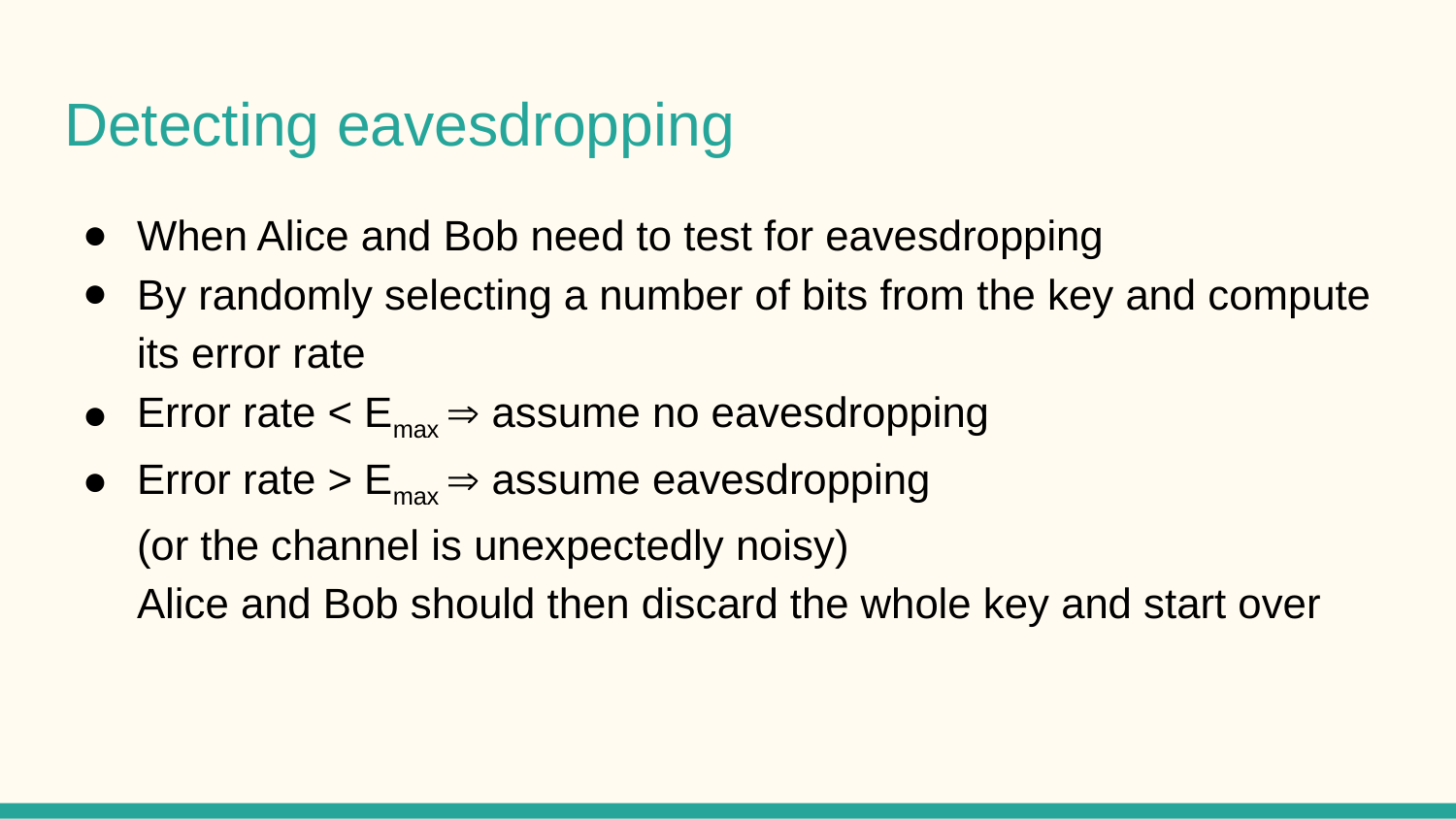

# Detecting eavesdropping
When Alice and Bob need to test for eavesdropping
By randomly selecting a number of bits from the key and compute its error rate
Error rate < Emax ⇒ assume no eavesdropping
Error rate > Emax ⇒ assume eavesdropping
(or the channel is unexpectedly noisy)
Alice and Bob should then discard the whole key and start over